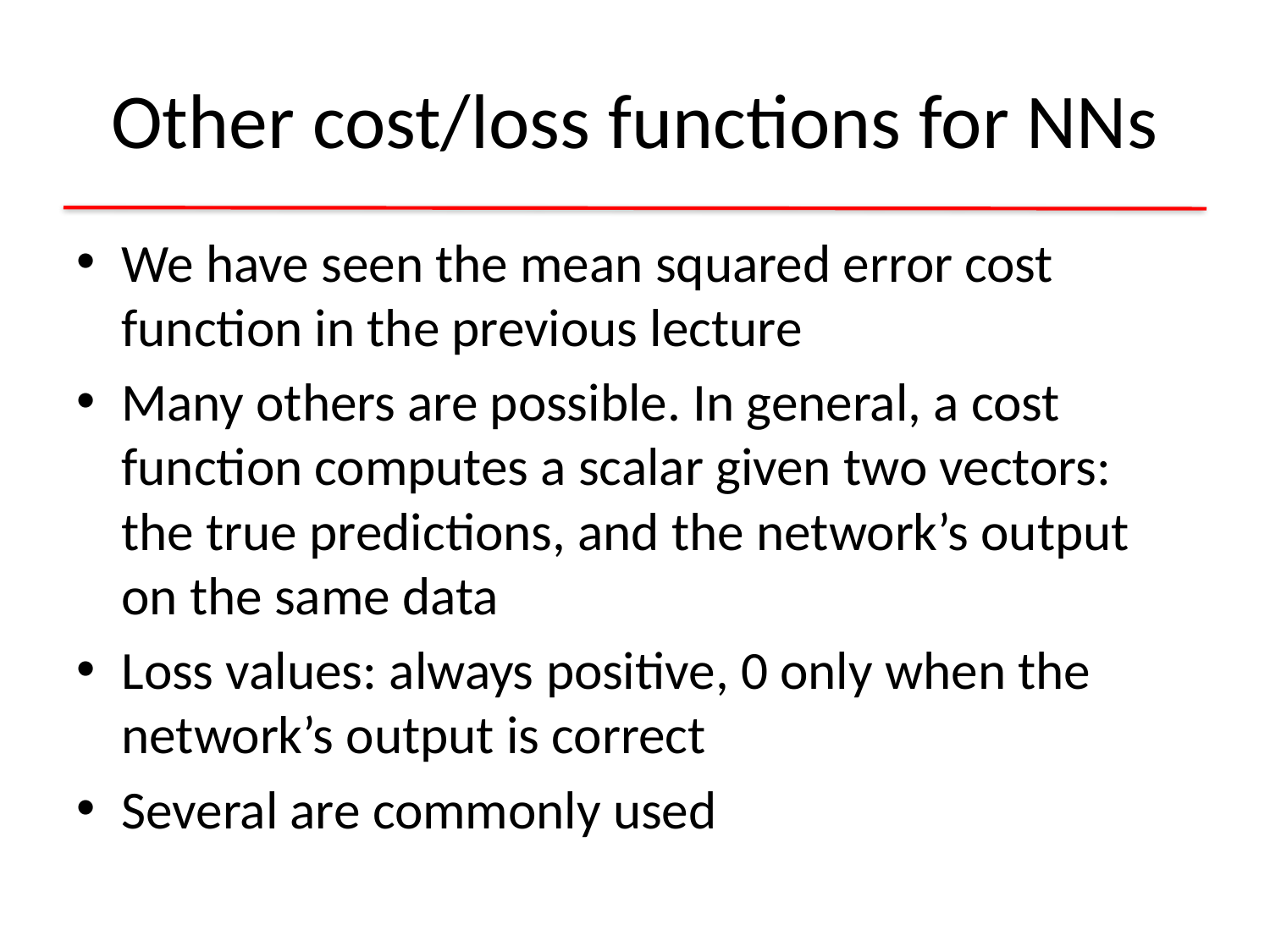

# Other cost/loss functions for NNs
We have seen the mean squared error cost function in the previous lecture
Many others are possible. In general, a cost function computes a scalar given two vectors: the true predictions, and the network’s output on the same data
Loss values: always positive, 0 only when the network’s output is correct
Several are commonly used